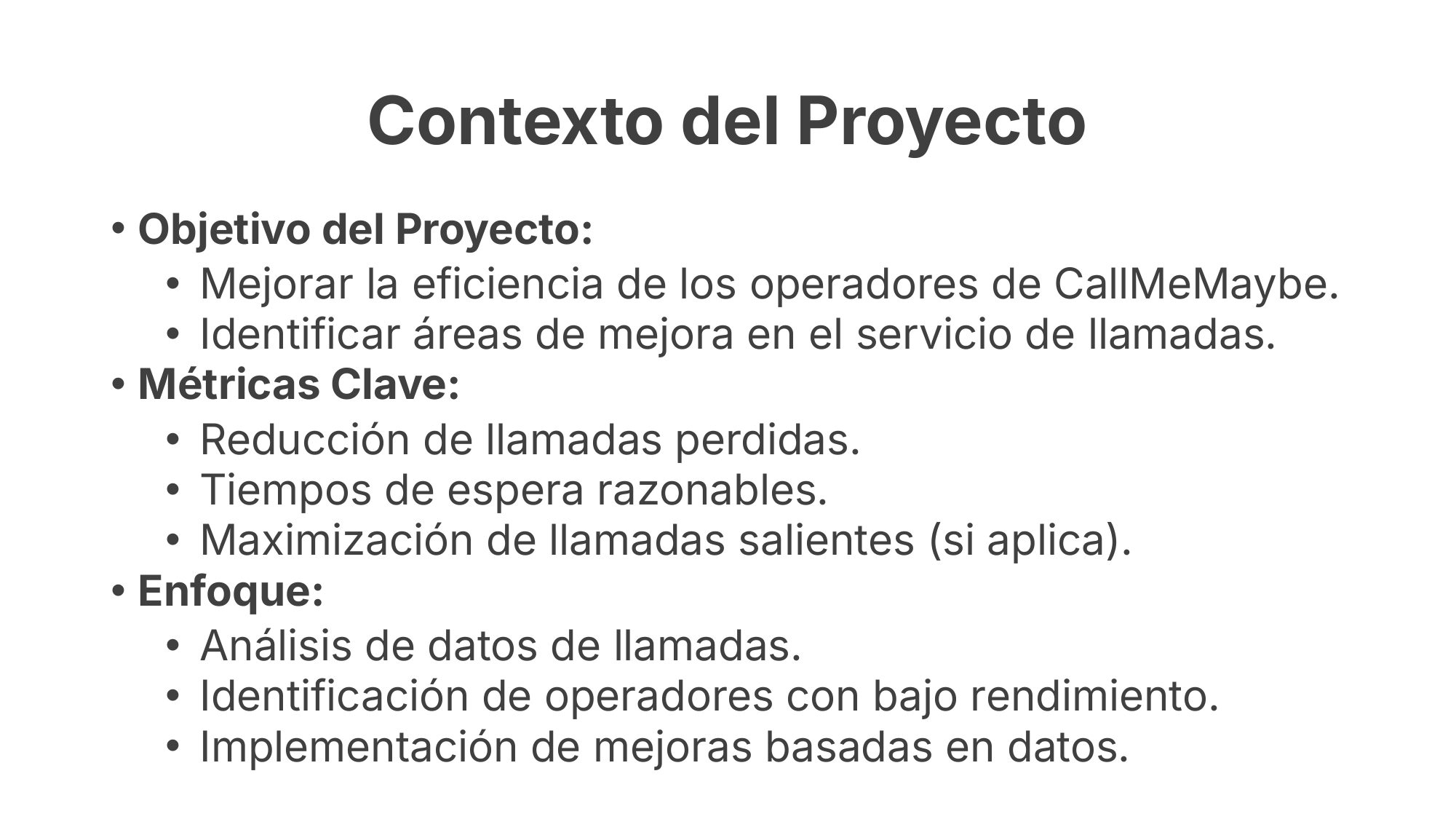

# Contexto del Proyecto

Objetivo del Proyecto:
Mejorar la eficiencia de los operadores de CallMeMaybe.
Identificar áreas de mejora en el servicio de llamadas.
Métricas Clave:
Reducción de llamadas perdidas.
Tiempos de espera razonables.
Maximización de llamadas salientes (si aplica).
Enfoque:
Análisis de datos de llamadas.
Identificación de operadores con bajo rendimiento.
Implementación de mejoras basadas en datos.